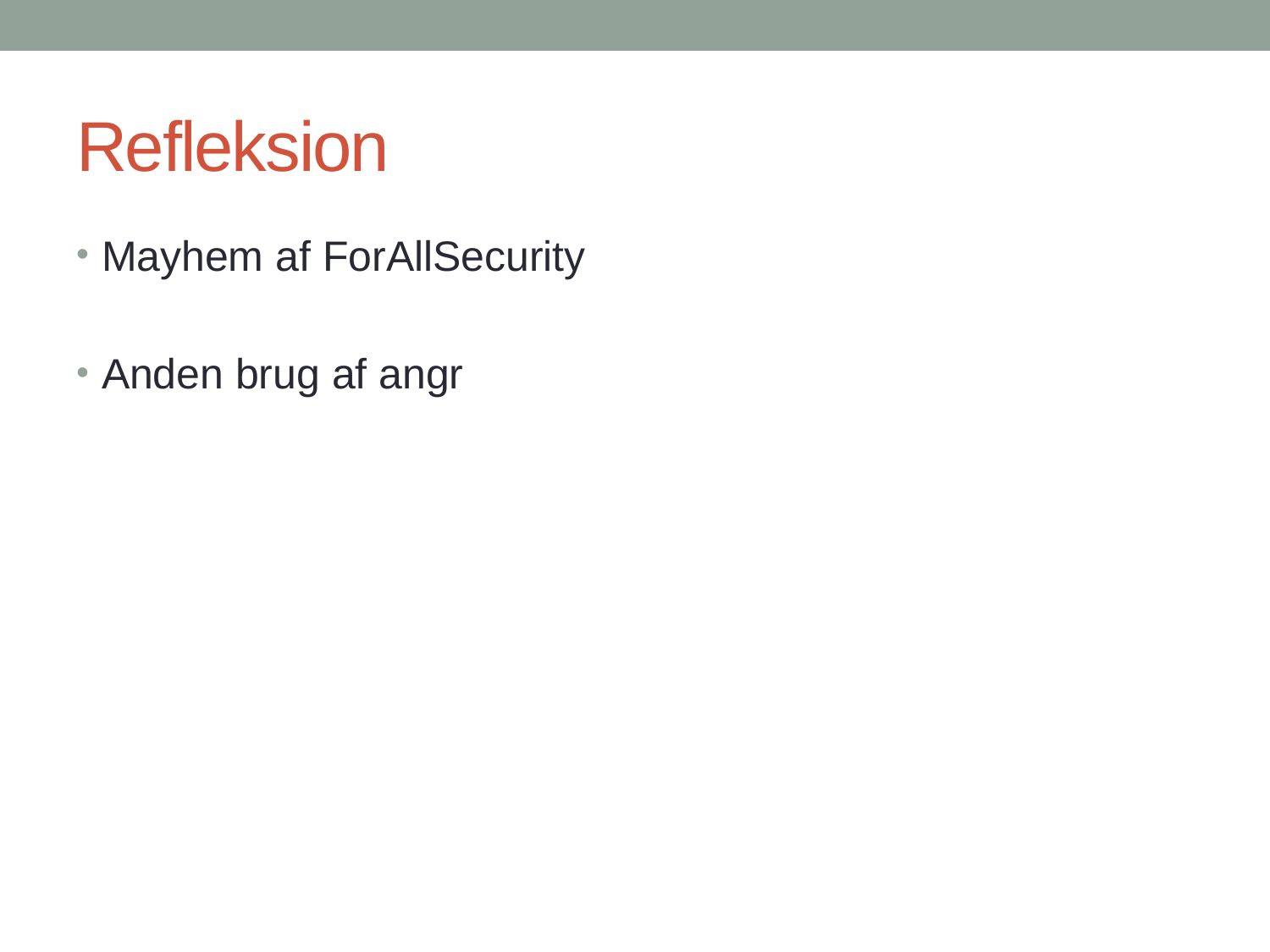

# Refleksion
Mayhem af ForAllSecurity

Anden brug af angr